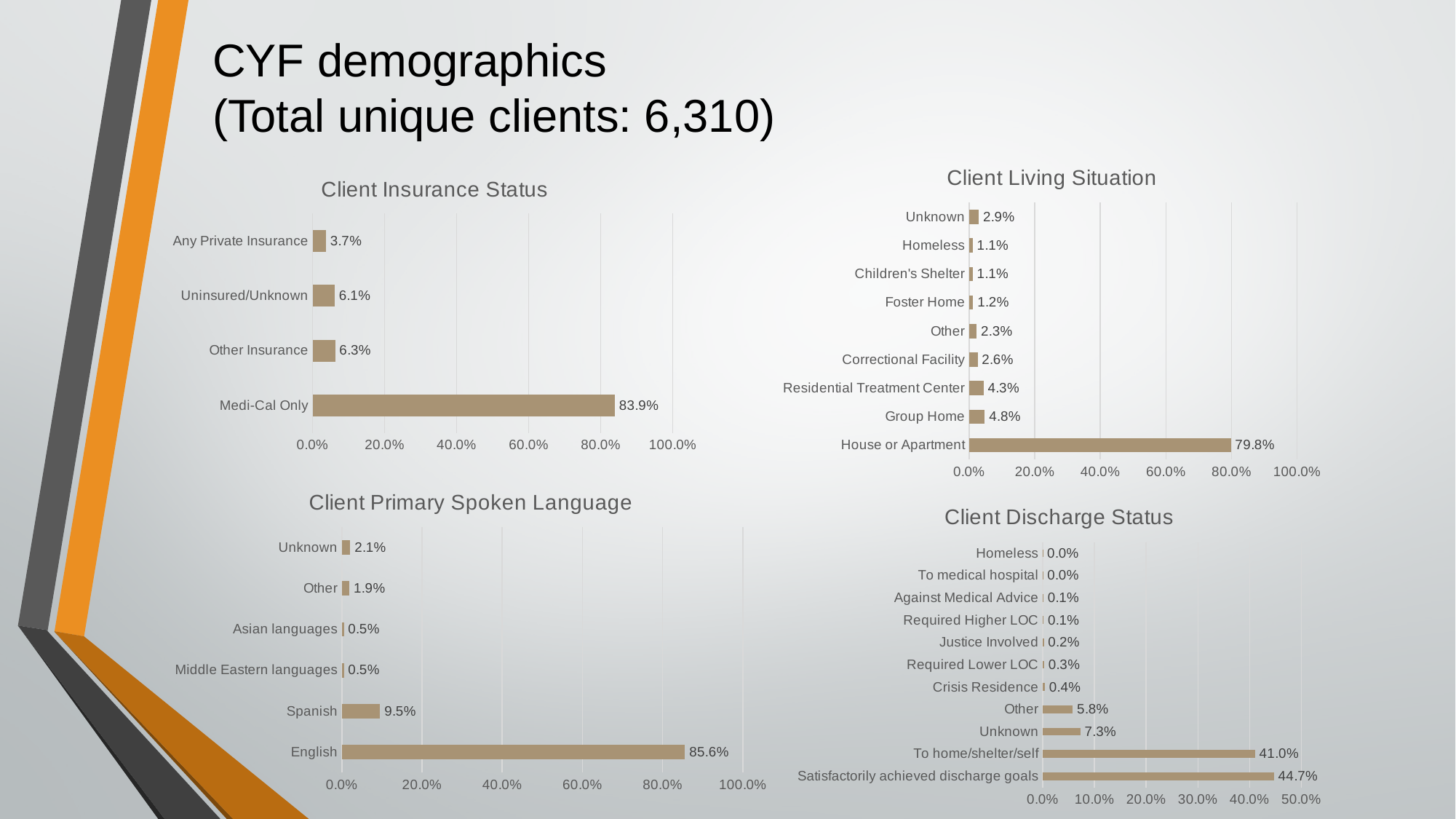

# CYF demographics (Total unique clients: 6,310)

### Chart: Client Living Situation

| Category |  |
|---|---|
| House or Apartment | 0.7979397781299524 |
| Group Home | 0.04754358161648178 |
| Residential Treatment Center | 0.043423137876386686 |
| Correctional Facility | 0.02567353407290016 |
| Other | 0.022979397781299524 |
| Foster Home | 0.012044374009508717 |
| Children's Shelter | 0.010776545166402536 |
| Homeless | 0.010618066561014263 |
| Unknown | 0.029001584786053882 |

### Chart: Client Insurance Status

| Category |  |
|---|---|
| Medi-Cal Only | 0.8388272583201268 |
| Other Insurance | 0.06275752773375594 |
| Uninsured/Unknown | 0.06133122028526149 |
| Any Private Insurance | 0.03708399366085578 |

### Chart: Client Primary Spoken Language

| Category |  |
|---|---|
| English | 0.8557844690966719 |
| Spanish | 0.0954041204437401 |
| Middle Eastern languages | 0.004754358161648178 |
| Asian languages | 0.004754358161648178 |
| Other | 0.01854199683042789 |
| Unknown | 0.020760697305863707 |

### Chart: Client Discharge Status

| Category |  |
|---|---|
| Satisfactorily achieved discharge goals | 0.44706814580031695 |
| To home/shelter/self | 0.4103011093502377 |
| Unknown | 0.07258320126782884 |
| Other | 0.058161648177496035 |
| Crisis Residence | 0.004120443740095087 |
| Required Lower LOC | 0.0025356576862123614 |
| Justice Involved | 0.0020602218700475437 |
| Required Higher LOC | 0.0014263074484944533 |
| Against Medical Advice | 0.0009508716323296355 |
| To medical hospital | 0.00047543581616481777 |
| Homeless | 0.0003169572107765452 |